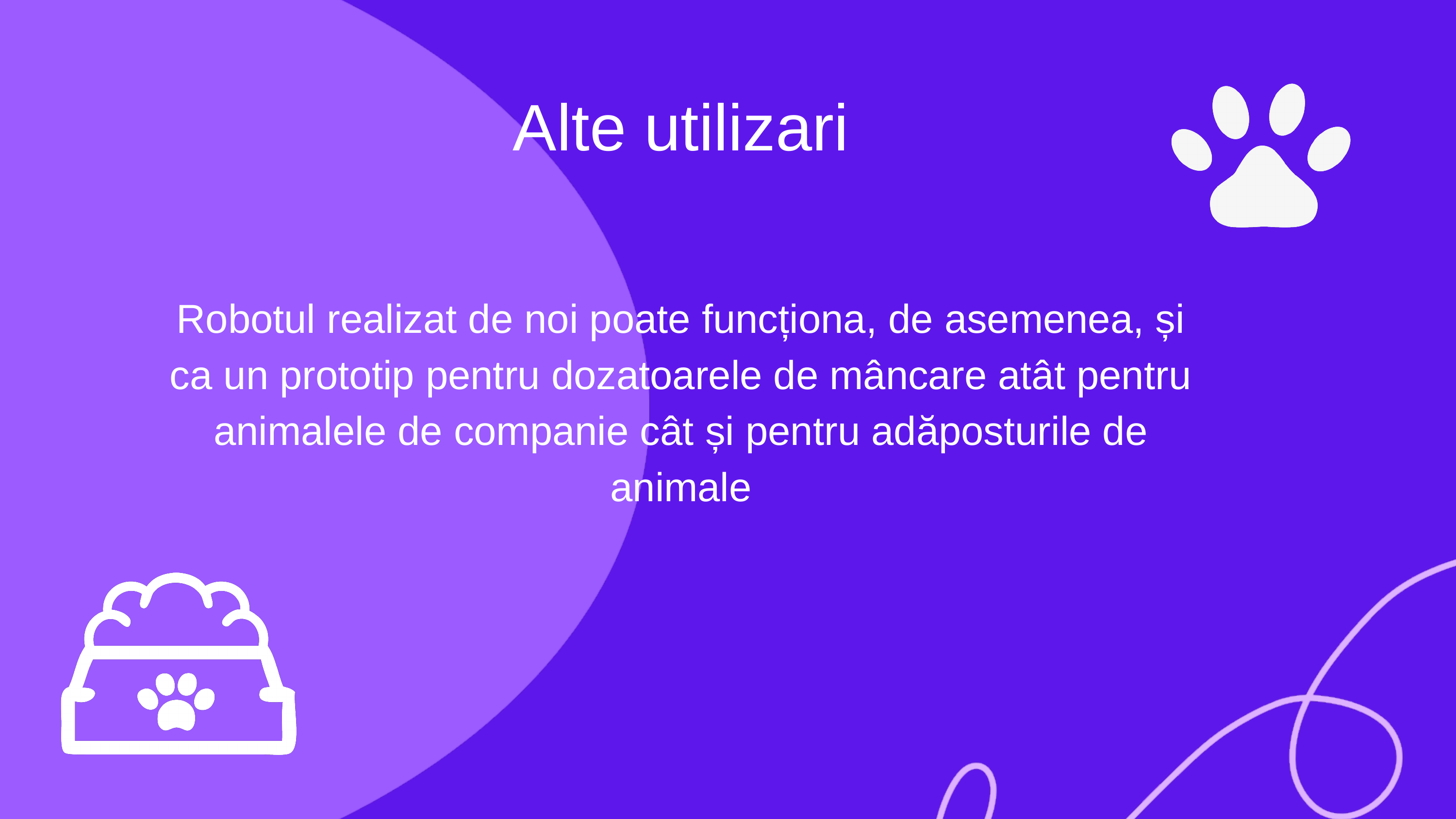

Alte utilizari

Robotul realizat de noi poate funcționa, de asemenea, și ca un prototip pentru dozatoarele de mâncare atât pentru animalele de companie cât și pentru adăposturile de animale